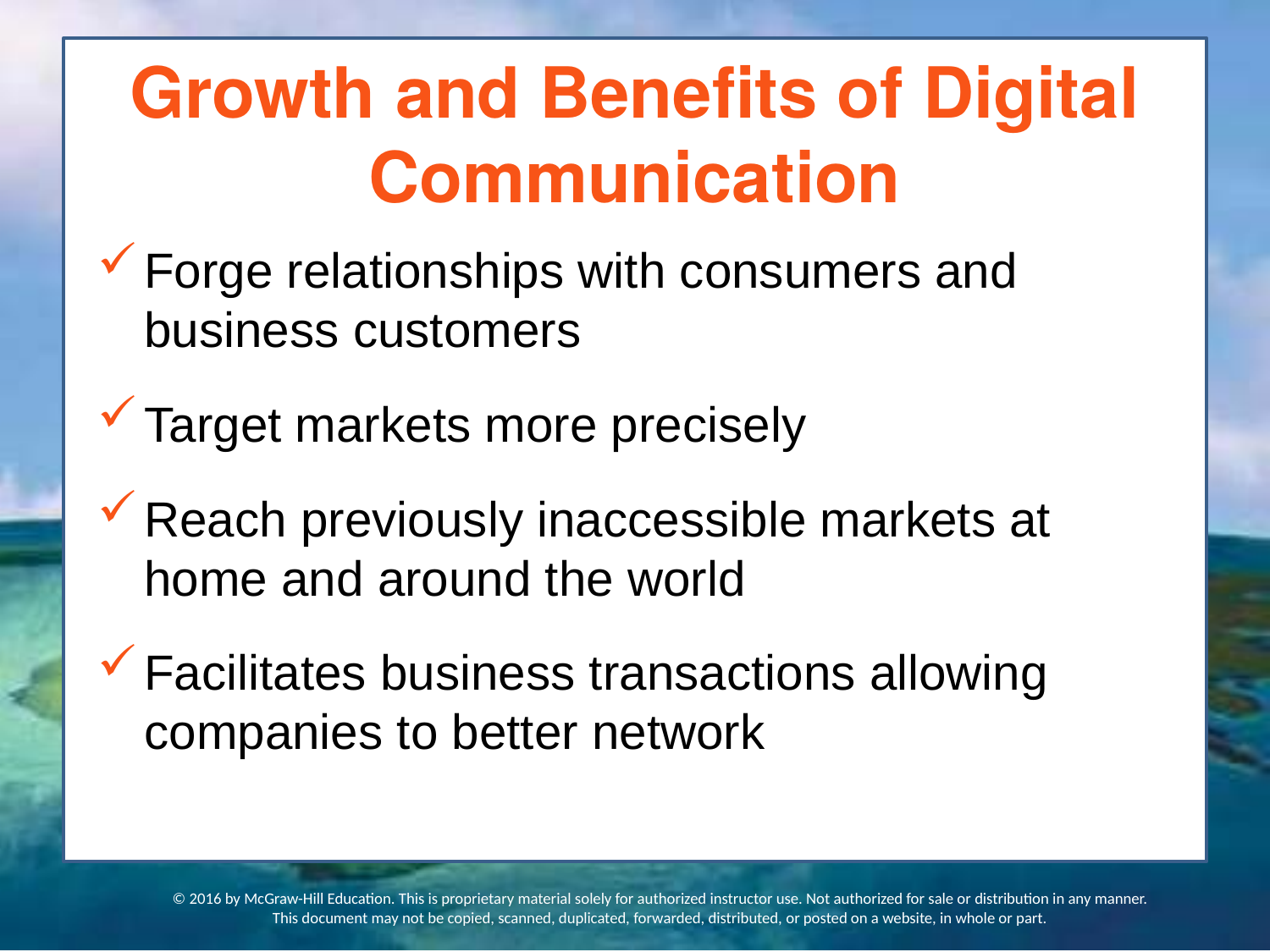

# Growth and Benefits of Digital Communication
Forge relationships with consumers and business customers
Target markets more precisely
Reach previously inaccessible markets at home and around the world
Facilitates business transactions allowing companies to better network
© 2016 by McGraw-Hill Education. This is proprietary material solely for authorized instructor use. Not authorized for sale or distribution in any manner. This document may not be copied, scanned, duplicated, forwarded, distributed, or posted on a website, in whole or part.